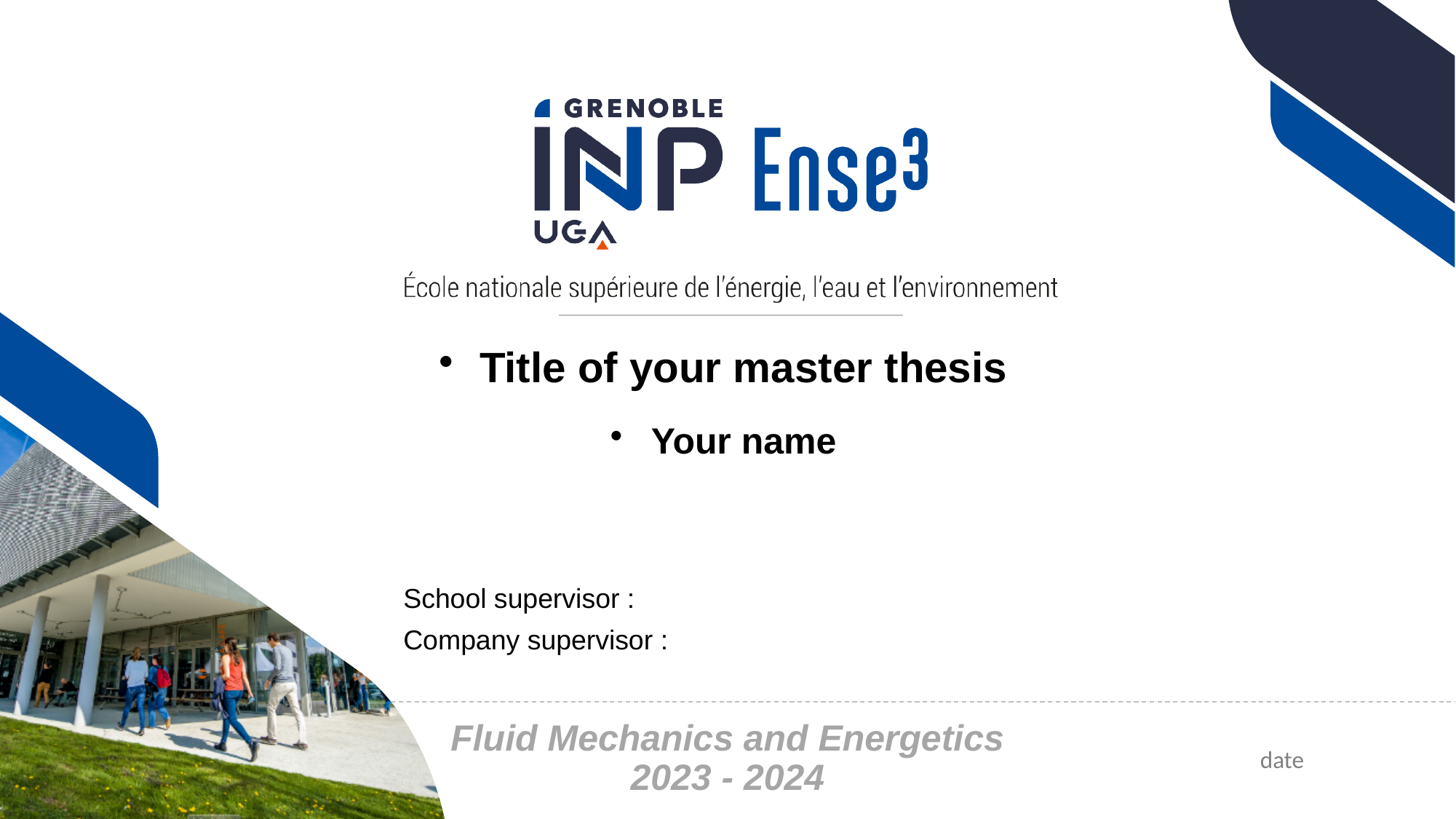

Title of your master thesis

Your name
School supervisor :
Company supervisor :
Fluid Mechanics and Energetics
2023 - 2024
date